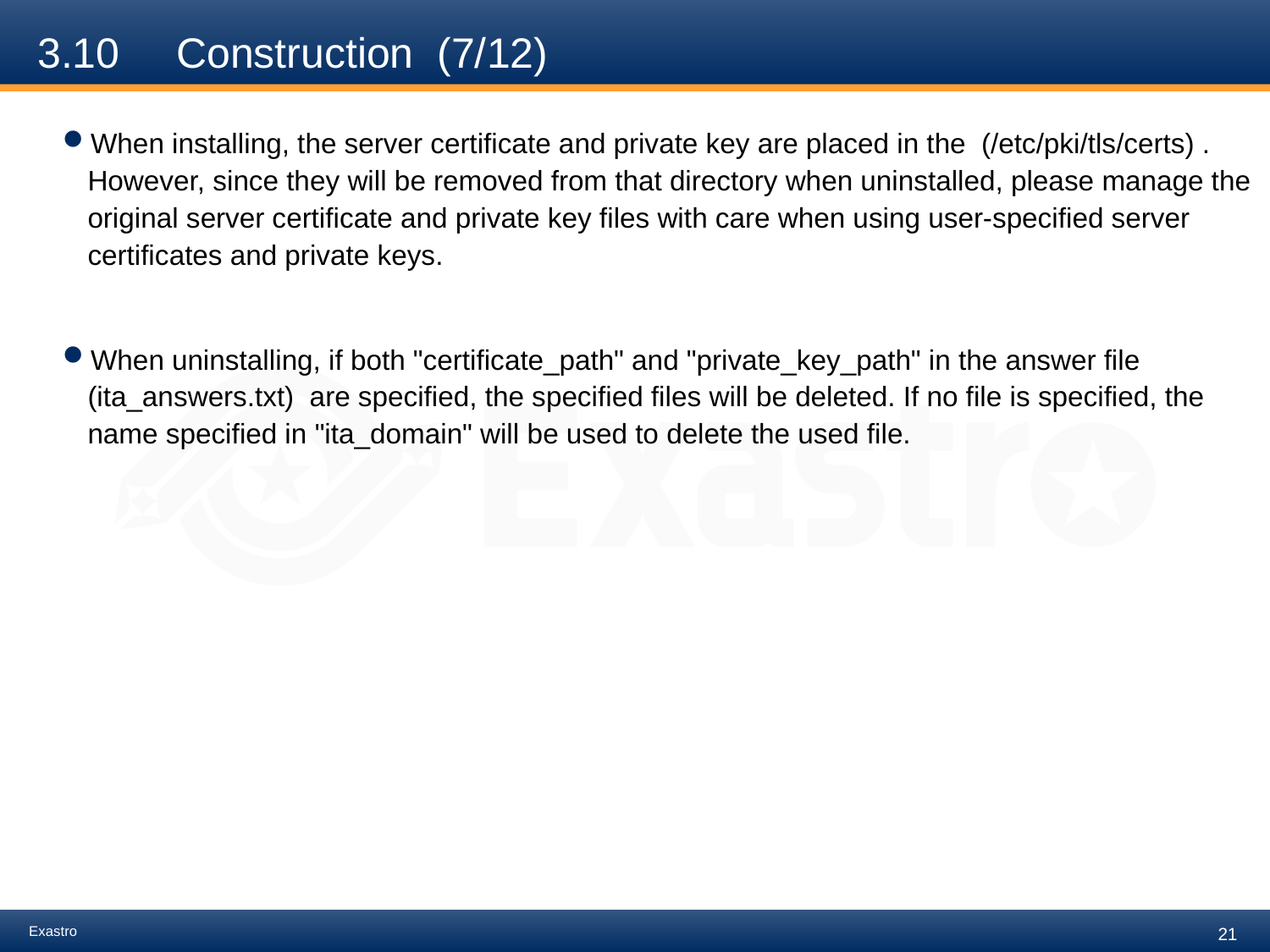

# 3.10	 Construction  (7/12)
When installing, the server certificate and private key are placed in the  (/etc/pki/tls/certs) . However, since they will be removed from that directory when uninstalled, please manage the original server certificate and private key files with care when using user-specified server certificates and private keys.

When uninstalling, if both "certificate_path" and "private_key_path" in the answer file  (ita_answers.txt)  are specified, the specified files will be deleted. If no file is specified, the name specified in "ita_domain" will be used to delete the used file.